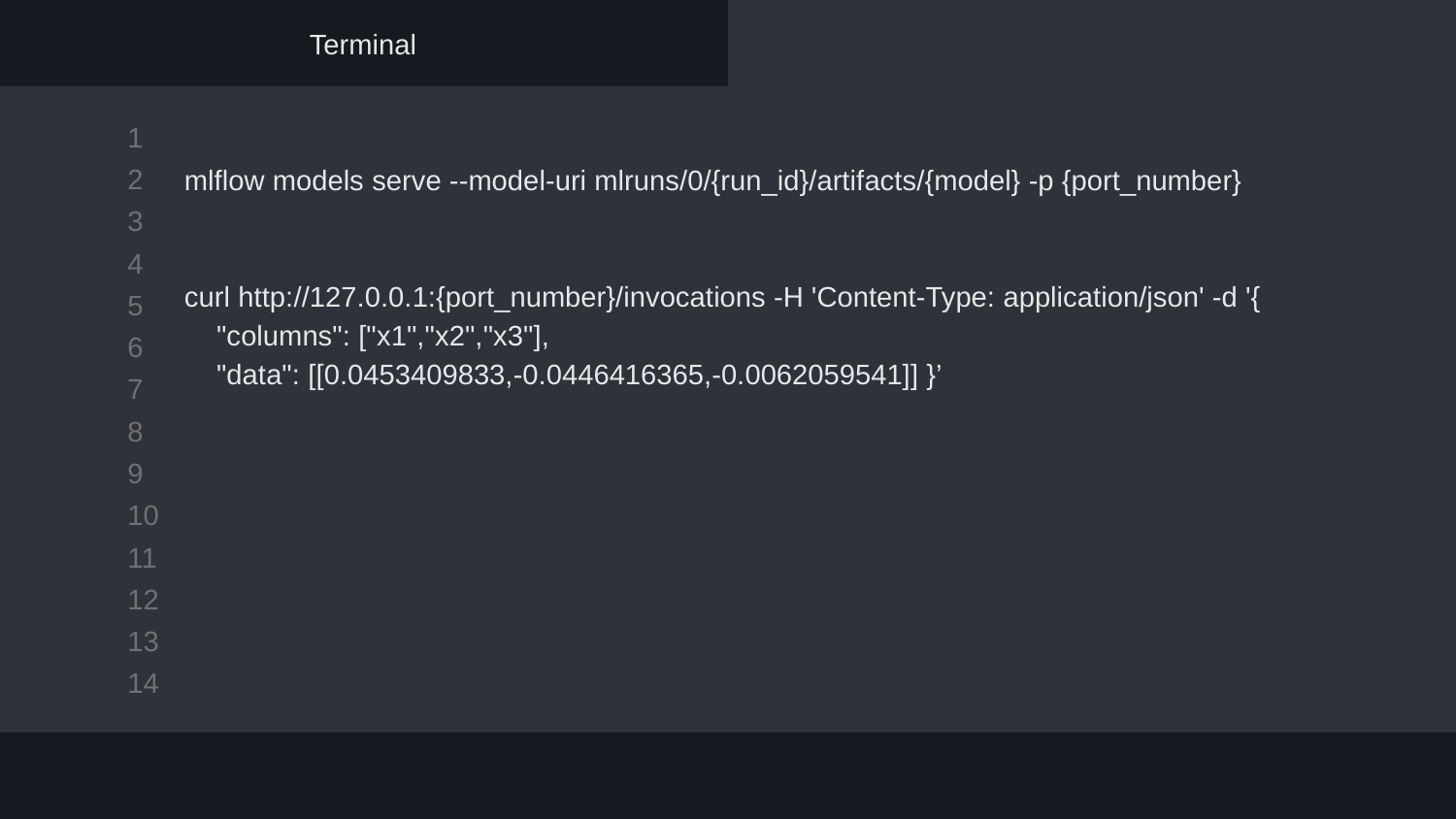

Terminal

mlflow models serve --model-uri mlruns/0/{run_id}/artifacts/{model} -p {port_number}

curl http://127.0.0.1:{port_number}/invocations -H 'Content-Type: application/json' -d '{
    "columns": ["x1","x2","x3"],
    "data": [[0.0453409833,-0.0446416365,-0.0062059541]] }’